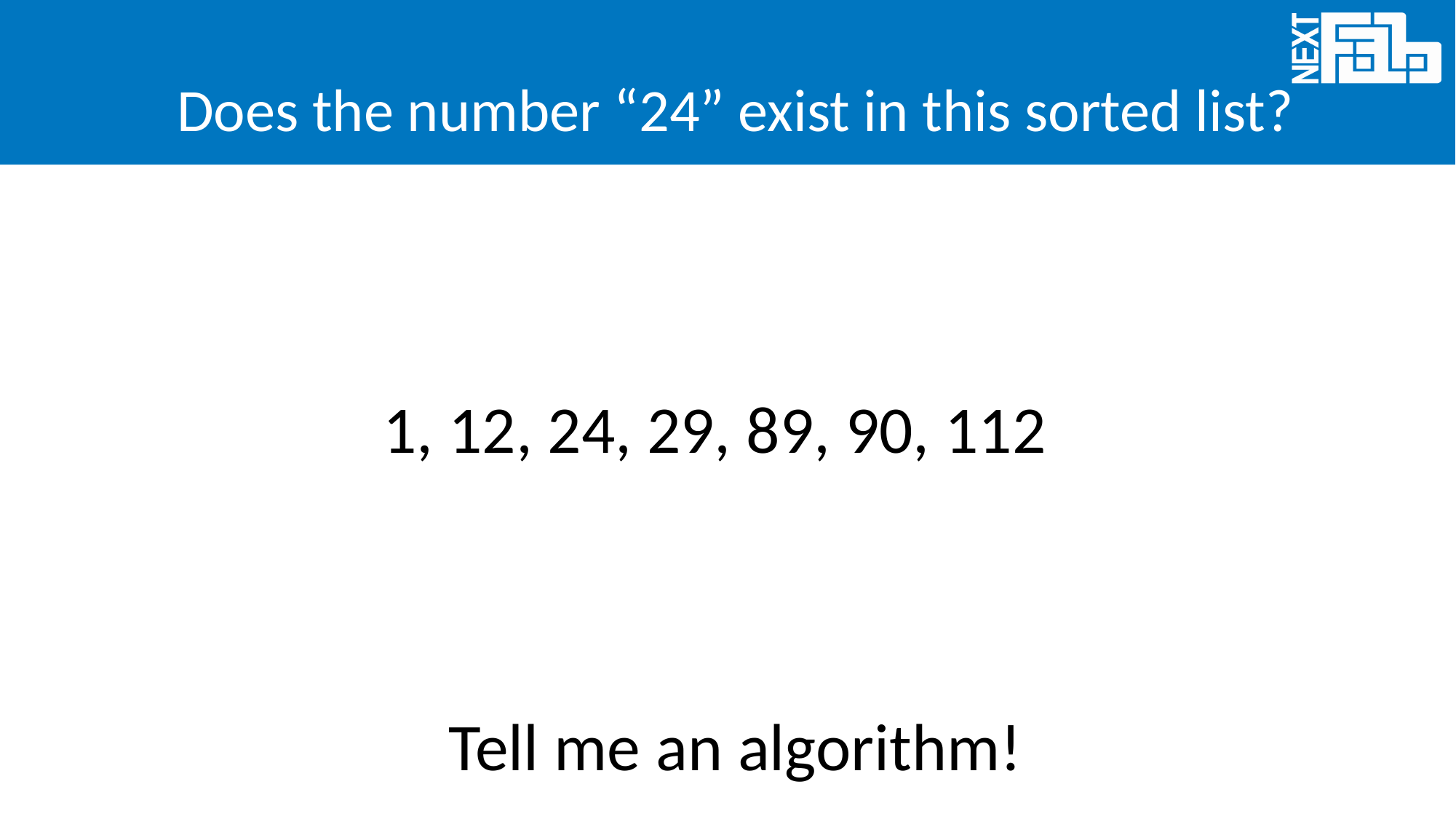

# Does the number “24” exist in this sorted list?
1, 12, 24, 29, 89, 90, 112
Tell me an algorithm!